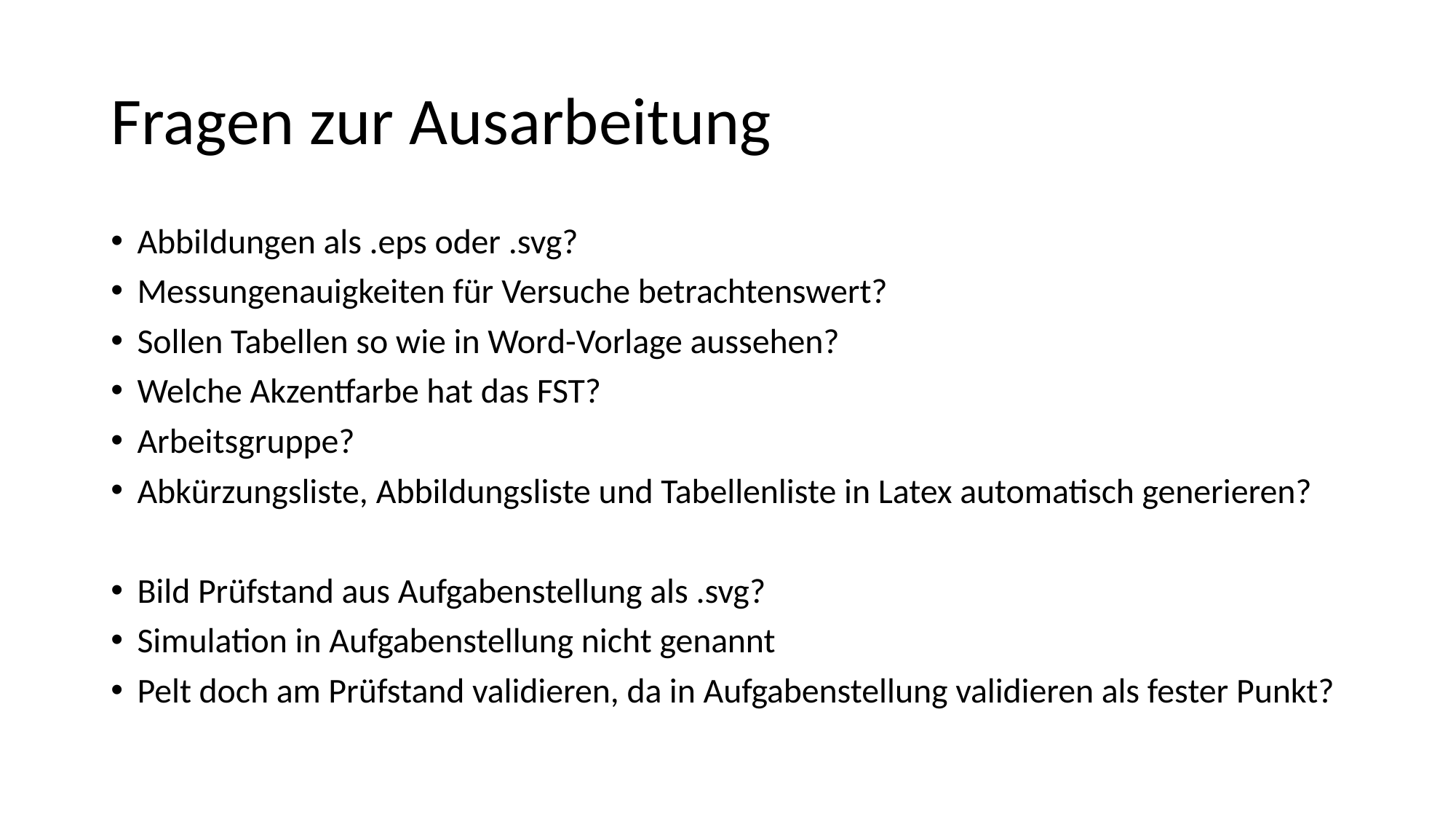

# Fragen zur Ausarbeitung
Abbildungen als .eps oder .svg?
Messungenauigkeiten für Versuche betrachtenswert?
Sollen Tabellen so wie in Word-Vorlage aussehen?
Welche Akzentfarbe hat das FST?
Arbeitsgruppe?
Abkürzungsliste, Abbildungsliste und Tabellenliste in Latex automatisch generieren?

Bild Prüfstand aus Aufgabenstellung als .svg?
Simulation in Aufgabenstellung nicht genannt
Pelt doch am Prüfstand validieren, da in Aufgabenstellung validieren als fester Punkt?